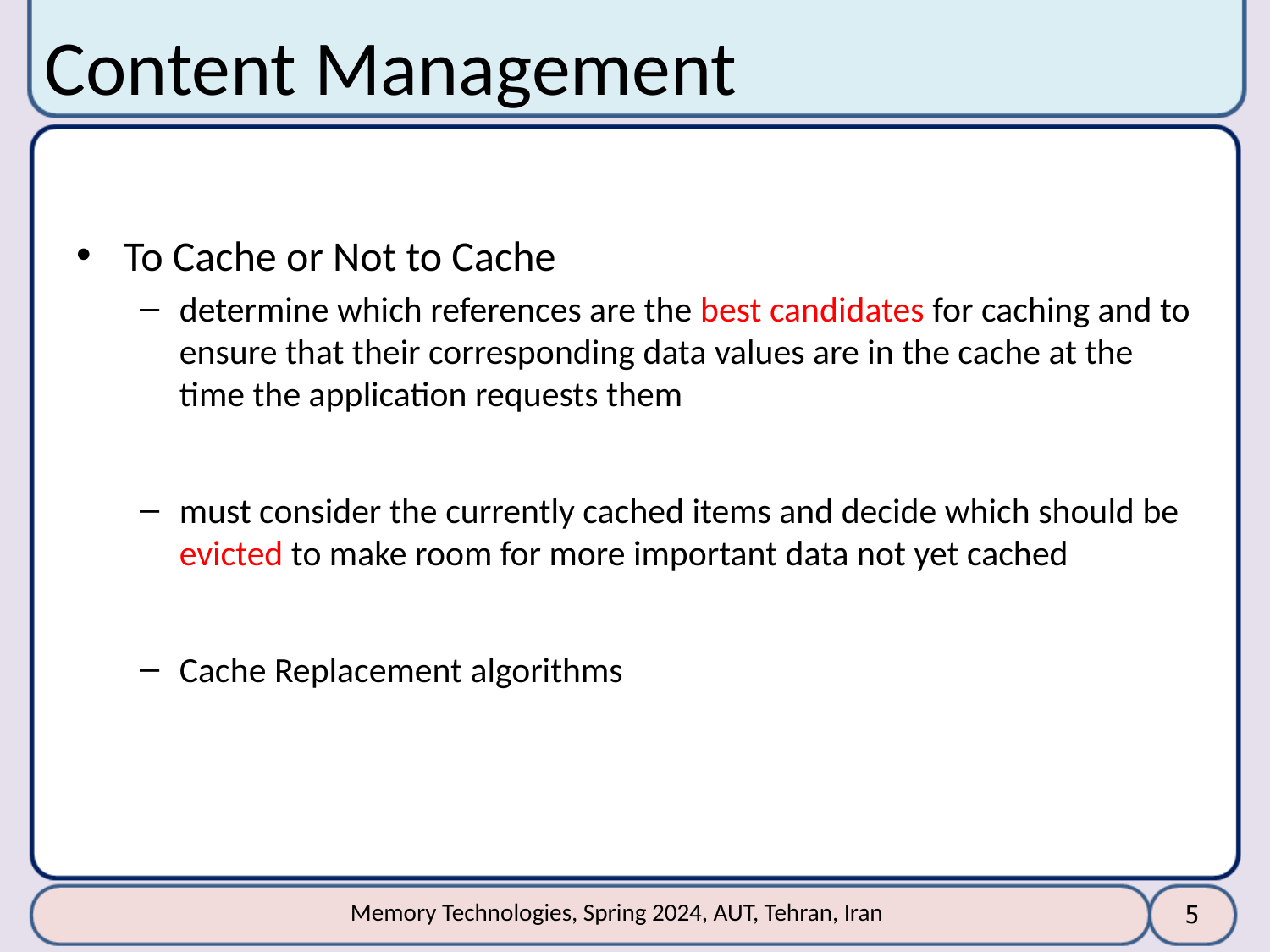

# Content Management
To Cache or Not to Cache
determine which references are the best candidates for caching and to ensure that their corresponding data values are in the cache at the time the application requests them

must consider the currently cached items and decide which should be evicted to make room for more important data not yet cached

Cache Replacement algorithms

5
Memory Technologies, Spring 2024, AUT, Tehran, Iran